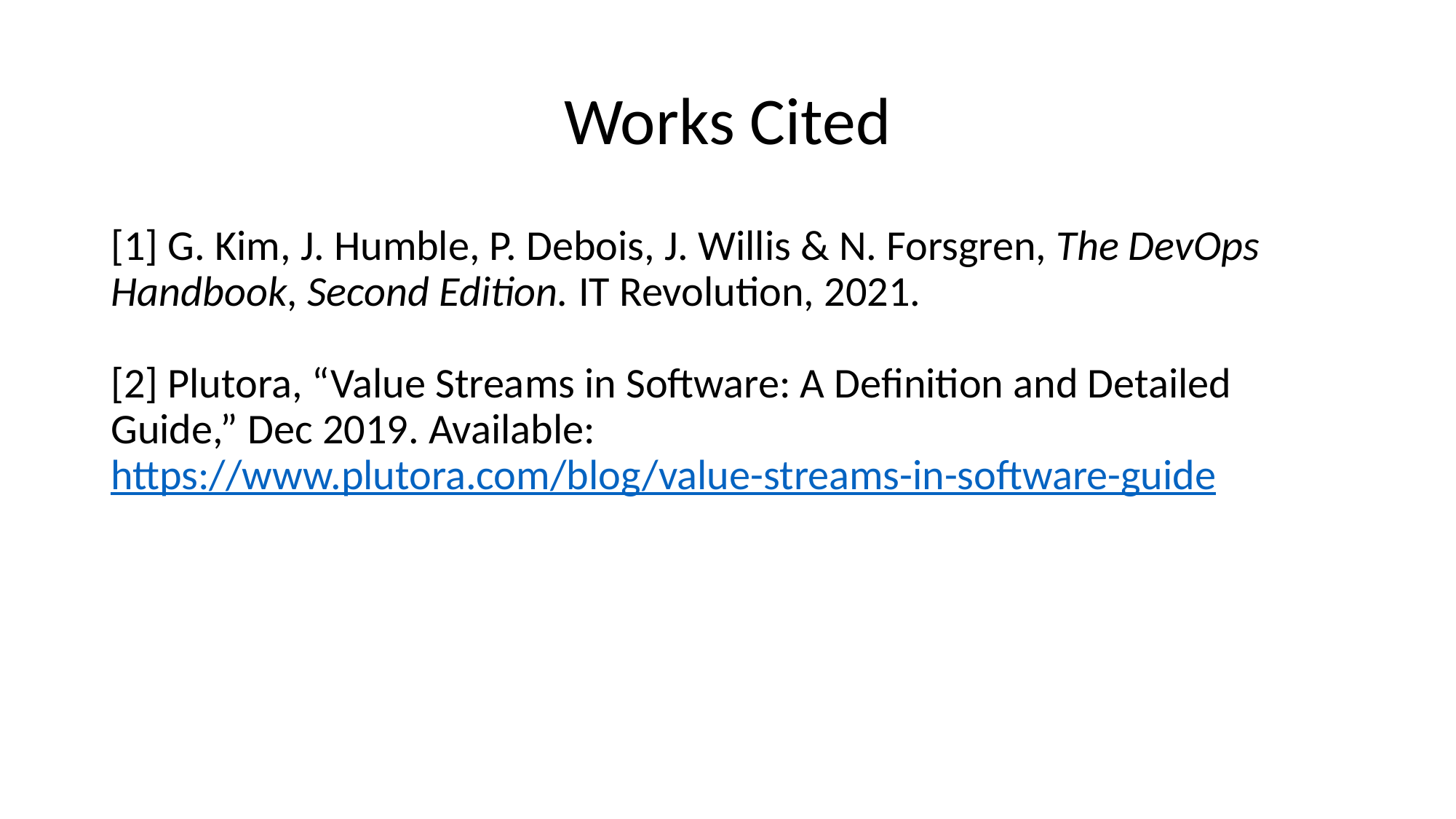

# Works Cited
[1] G. Kim, J. Humble, P. Debois, J. Willis & N. Forsgren, The DevOps Handbook, Second Edition. IT Revolution, 2021.
[2] Plutora, “Value Streams in Software: A Definition and Detailed Guide,” Dec 2019. Available: https://www.plutora.com/blog/value-streams-in-software-guide